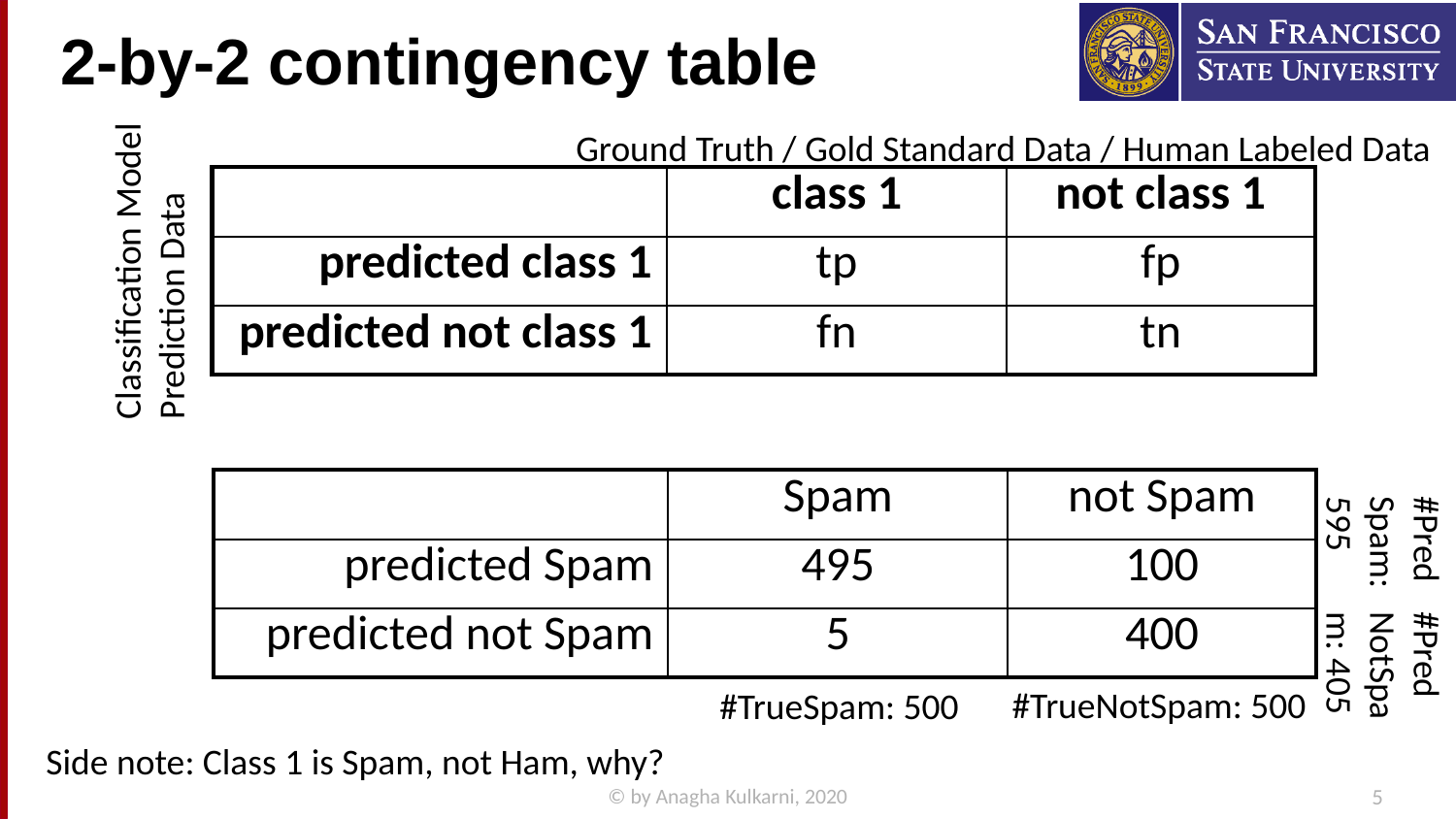

# 2-by-2 contingency table
Ground Truth / Gold Standard Data / Human Labeled Data
|  | class 1 | not class 1 |
| --- | --- | --- |
| predicted class 1 | tp | fp |
| predicted not class 1 | fn | tn |
Classification Model Prediction Data
#PredSpam: 595
|  | Spam | not Spam |
| --- | --- | --- |
| predicted Spam | 495 | 100 |
| predicted not Spam | 5 | 400 |
#PredNotSpam: 405
#TrueNotSpam: 500
#TrueSpam: 500
Side note: Class 1 is Spam, not Ham, why?
© by Anagha Kulkarni, 2020
5